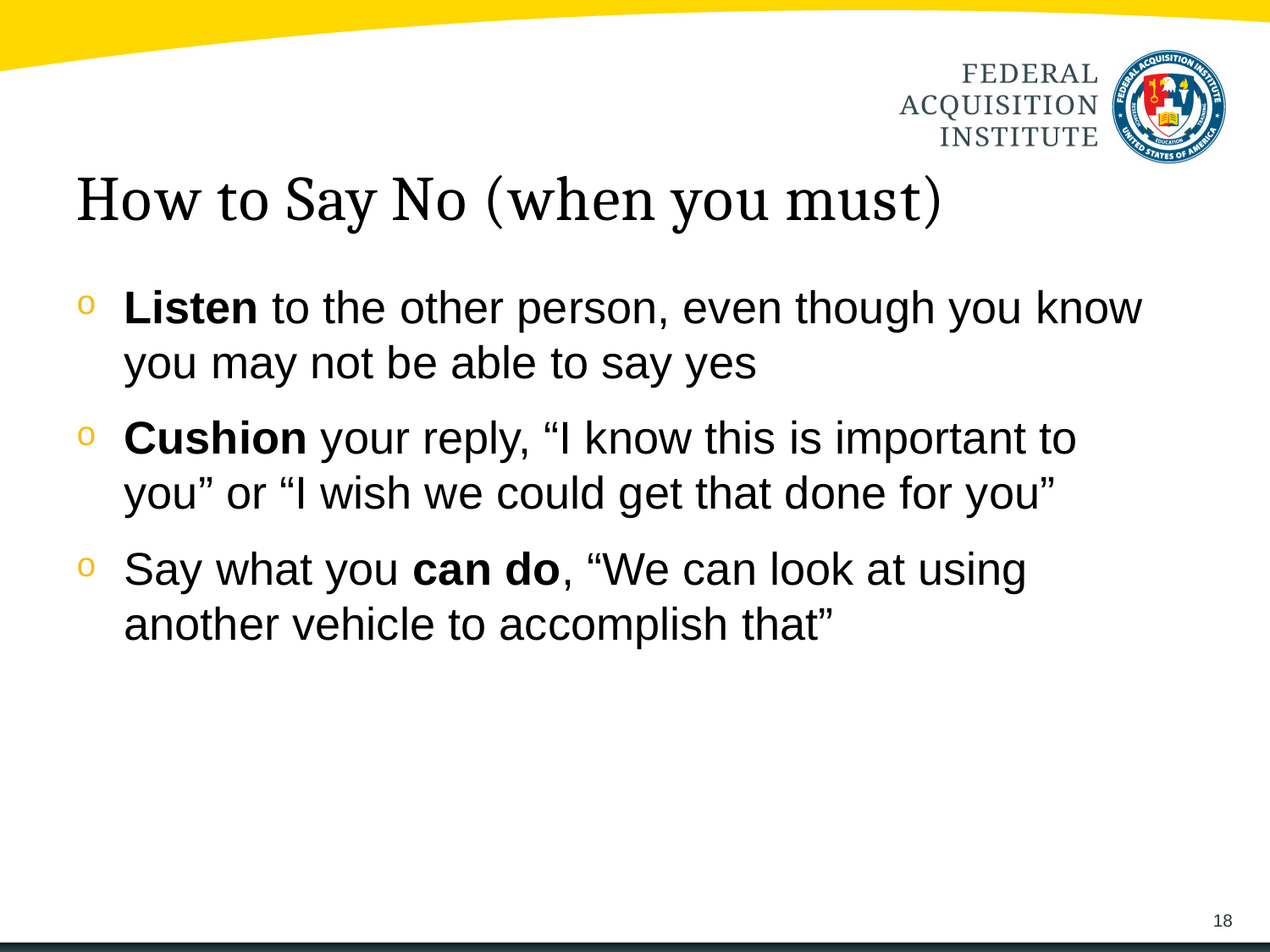

How to Say No (when you must)
Listen to the other person, even though you know you may not be able to say yes
Cushion your reply, “I know this is important to you” or “I wish we could get that done for you”
Say what you can do, “We can look at using another vehicle to accomplish that”
18